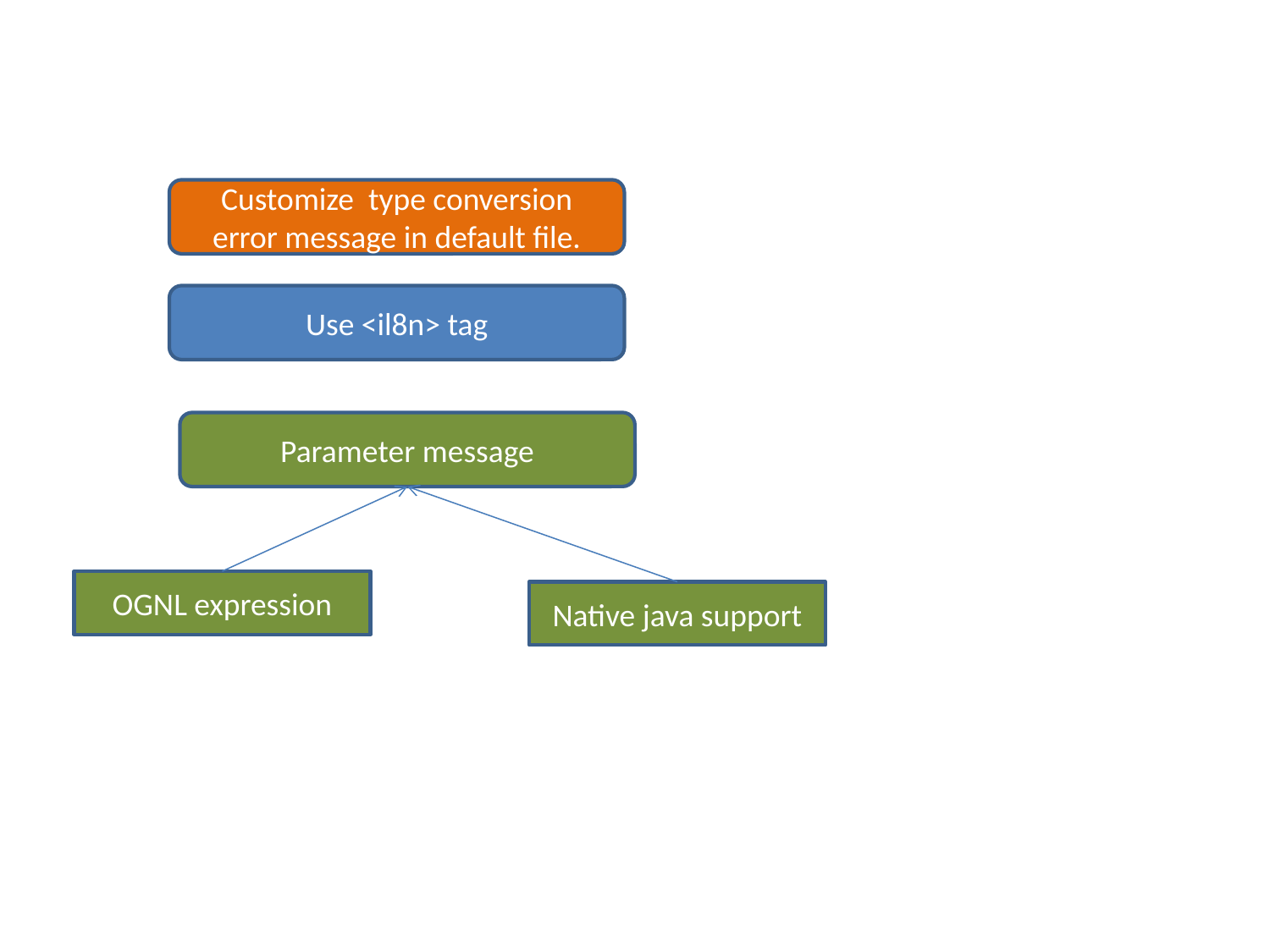

Customize  type conversion error message in default file.
Use <il8n> tag
Parameter message
OGNL expression
Native java support